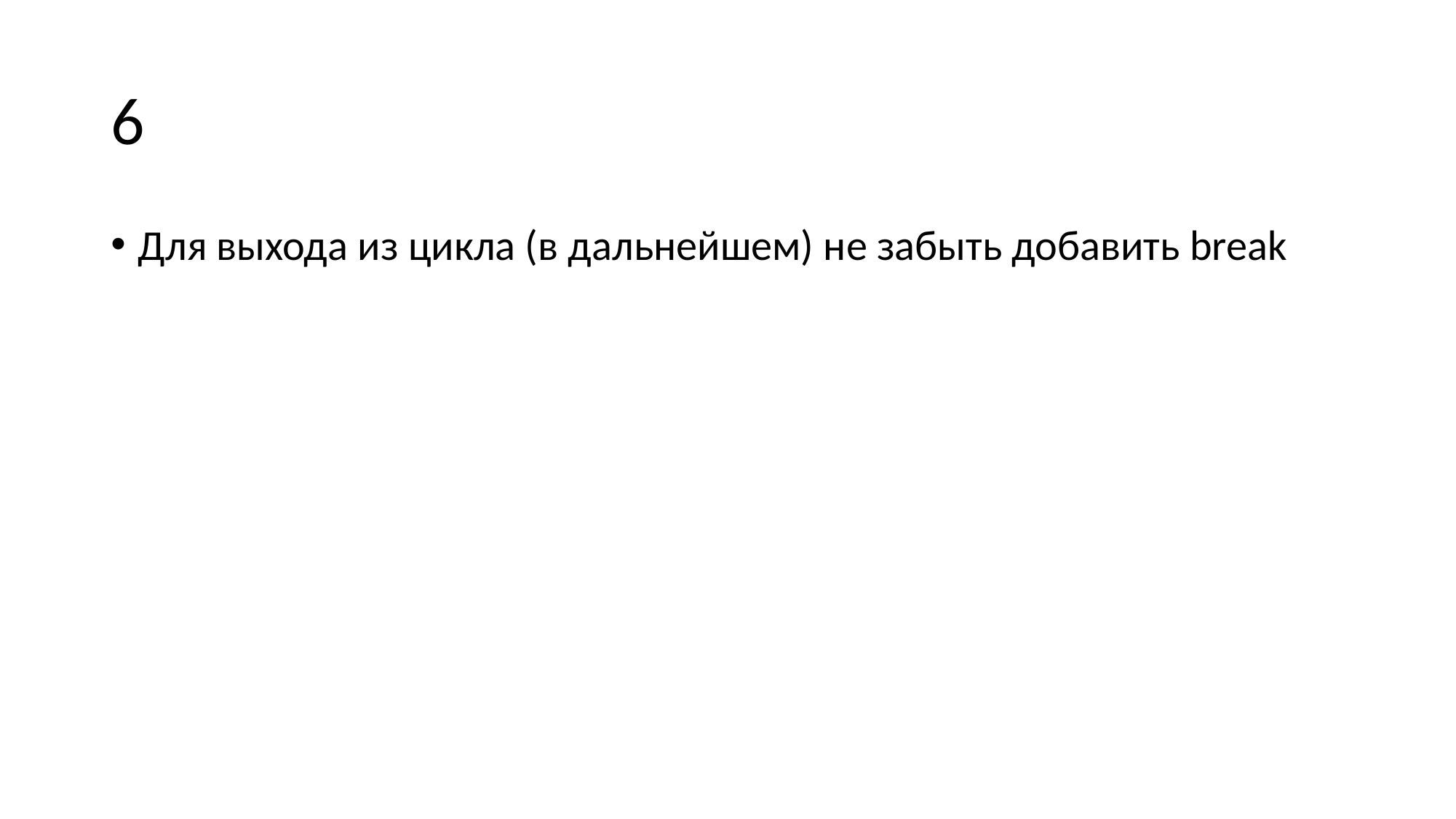

# 6
Для выхода из цикла (в дальнейшем) не забыть добавить break